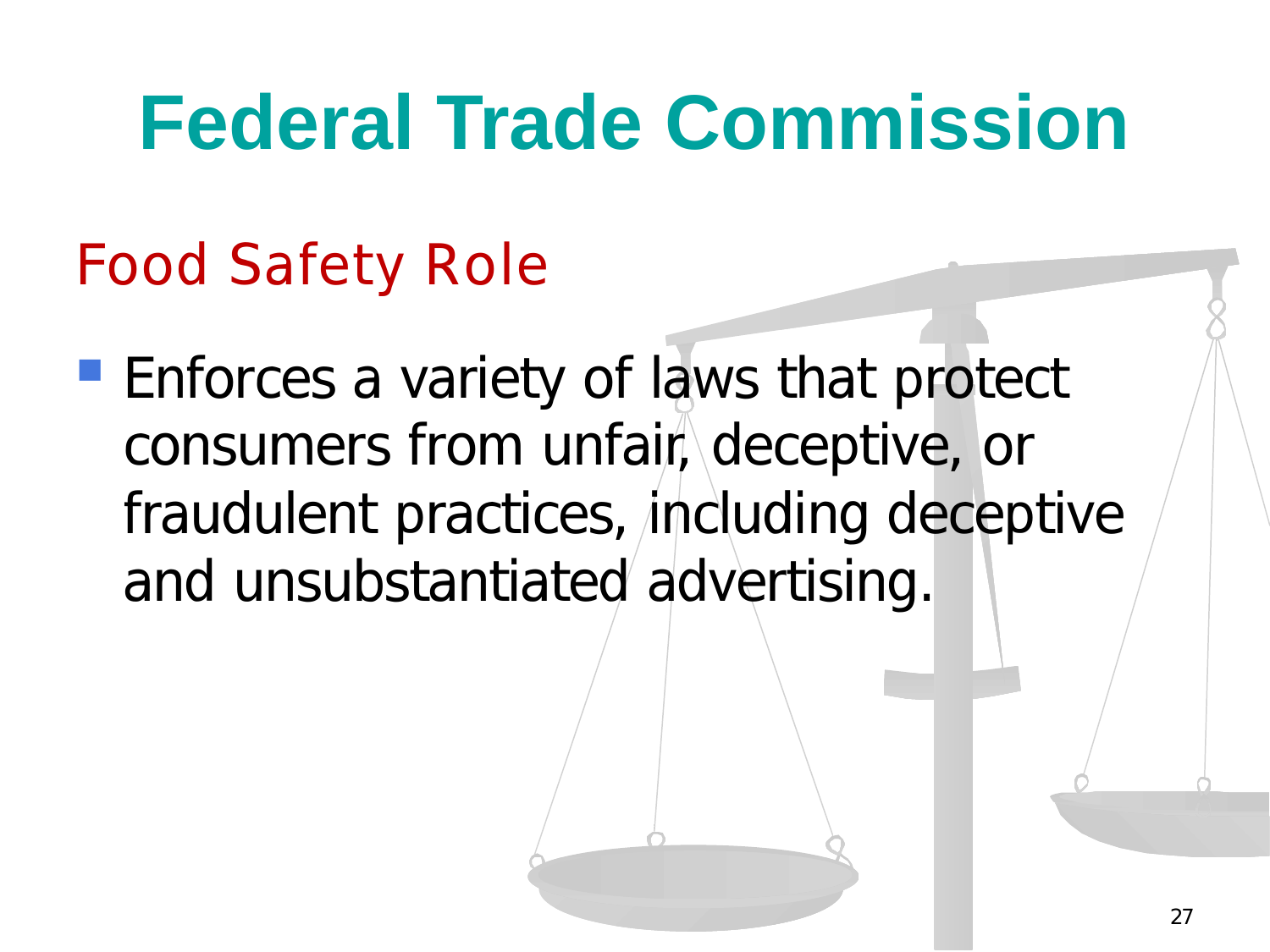

# Federal Trade Commission
Food Safety Role
Enforces a variety of laws that protect consumers from unfair, deceptive, or fraudulent practices, including deceptive and unsubstantiated advertising.

27